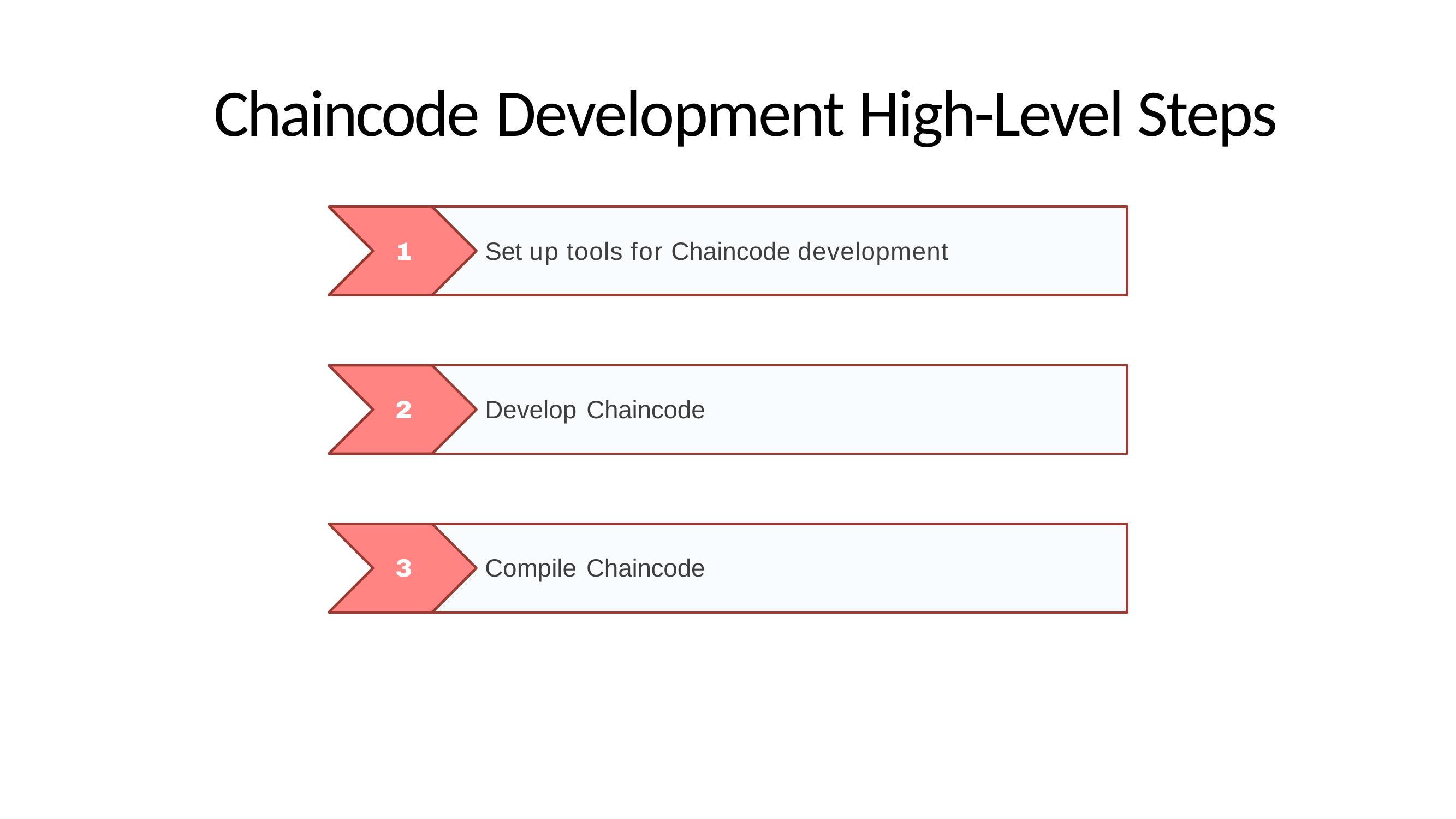

# Chaincode Development High-Level Steps

1
Set up tools for Chaincode development

2
Develop Chaincode

3
Compile Chaincode